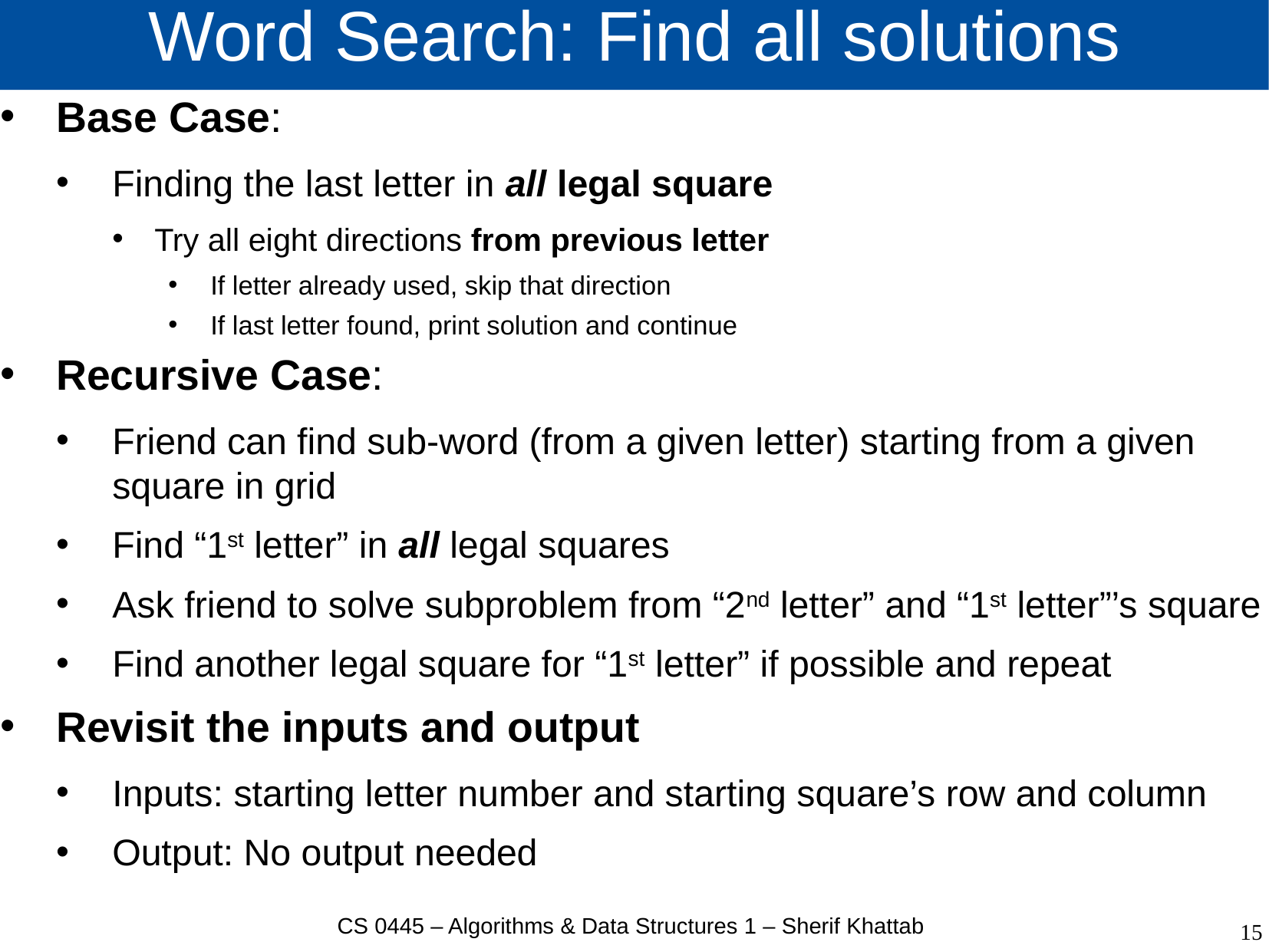

# Word Search: Find all solutions
Base Case:
Finding the last letter in all legal square
Try all eight directions from previous letter
If letter already used, skip that direction
If last letter found, print solution and continue
Recursive Case:
Friend can find sub-word (from a given letter) starting from a given square in grid
Find “1st letter” in all legal squares
Ask friend to solve subproblem from “2nd letter” and “1st letter”’s square
Find another legal square for “1st letter” if possible and repeat
Revisit the inputs and output
Inputs: starting letter number and starting square’s row and column
Output: No output needed
CS 0445 – Algorithms & Data Structures 1 – Sherif Khattab
15